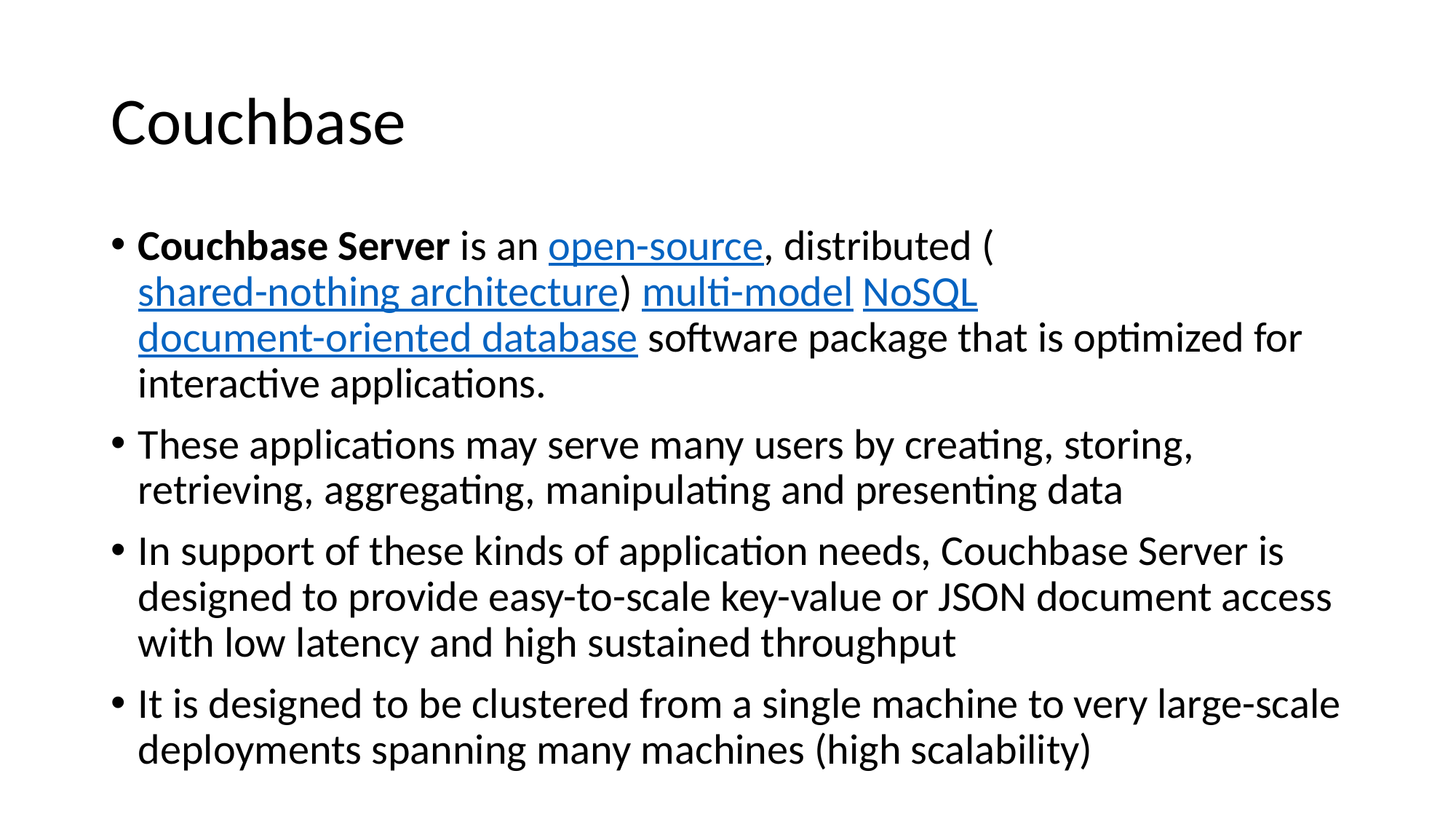

# Couchbase
Couchbase Server is an open-source, distributed (shared-nothing architecture) multi-model NoSQL document-oriented database software package that is optimized for interactive applications.
These applications may serve many users by creating, storing, retrieving, aggregating, manipulating and presenting data
In support of these kinds of application needs, Couchbase Server is designed to provide easy-to-scale key-value or JSON document access with low latency and high sustained throughput
It is designed to be clustered from a single machine to very large-scale deployments spanning many machines (high scalability)